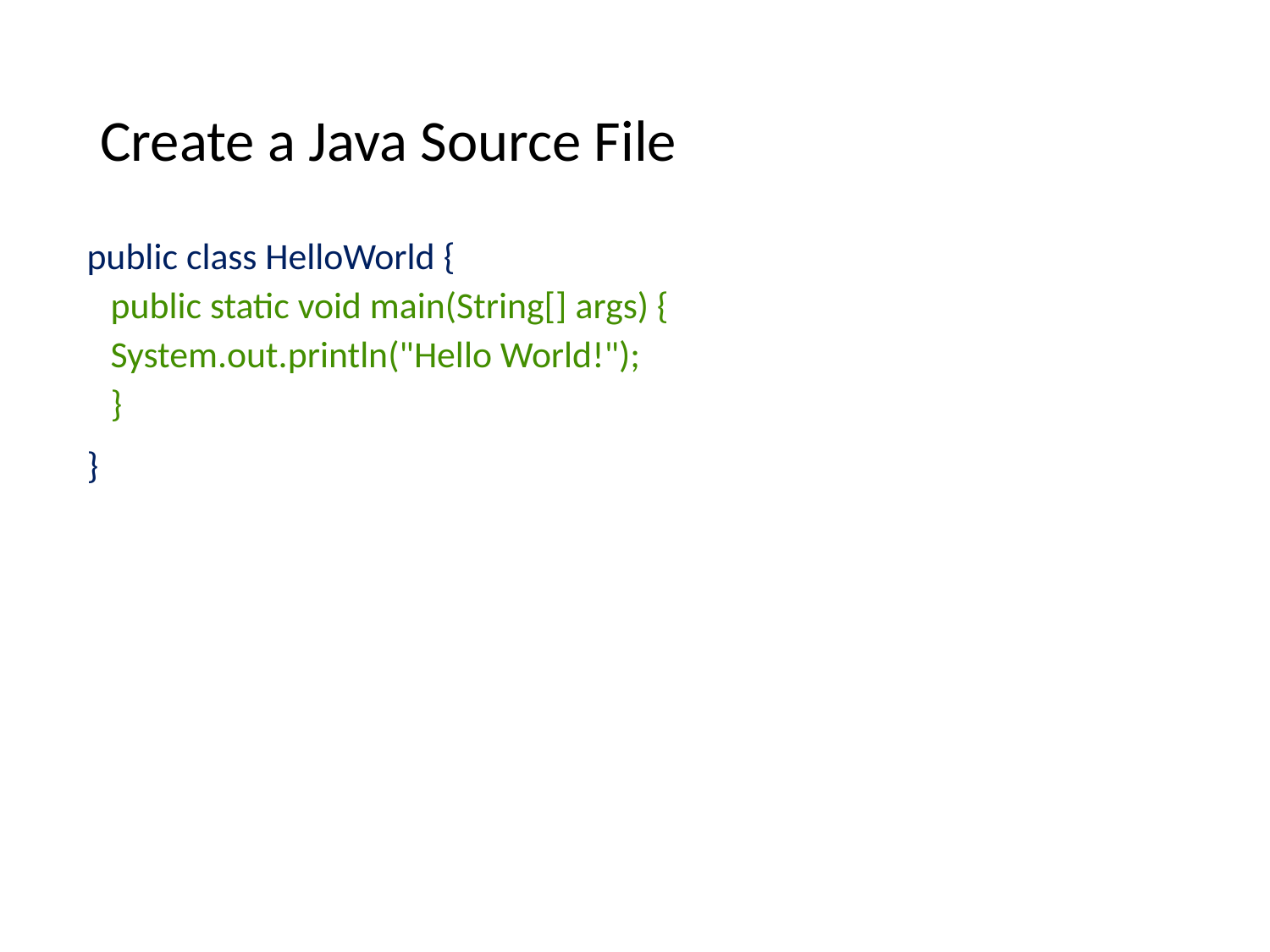

# Create a Java Source File
public class HelloWorld {
public static void main(String[] args) {
System.out.println("Hello World!");
}
}